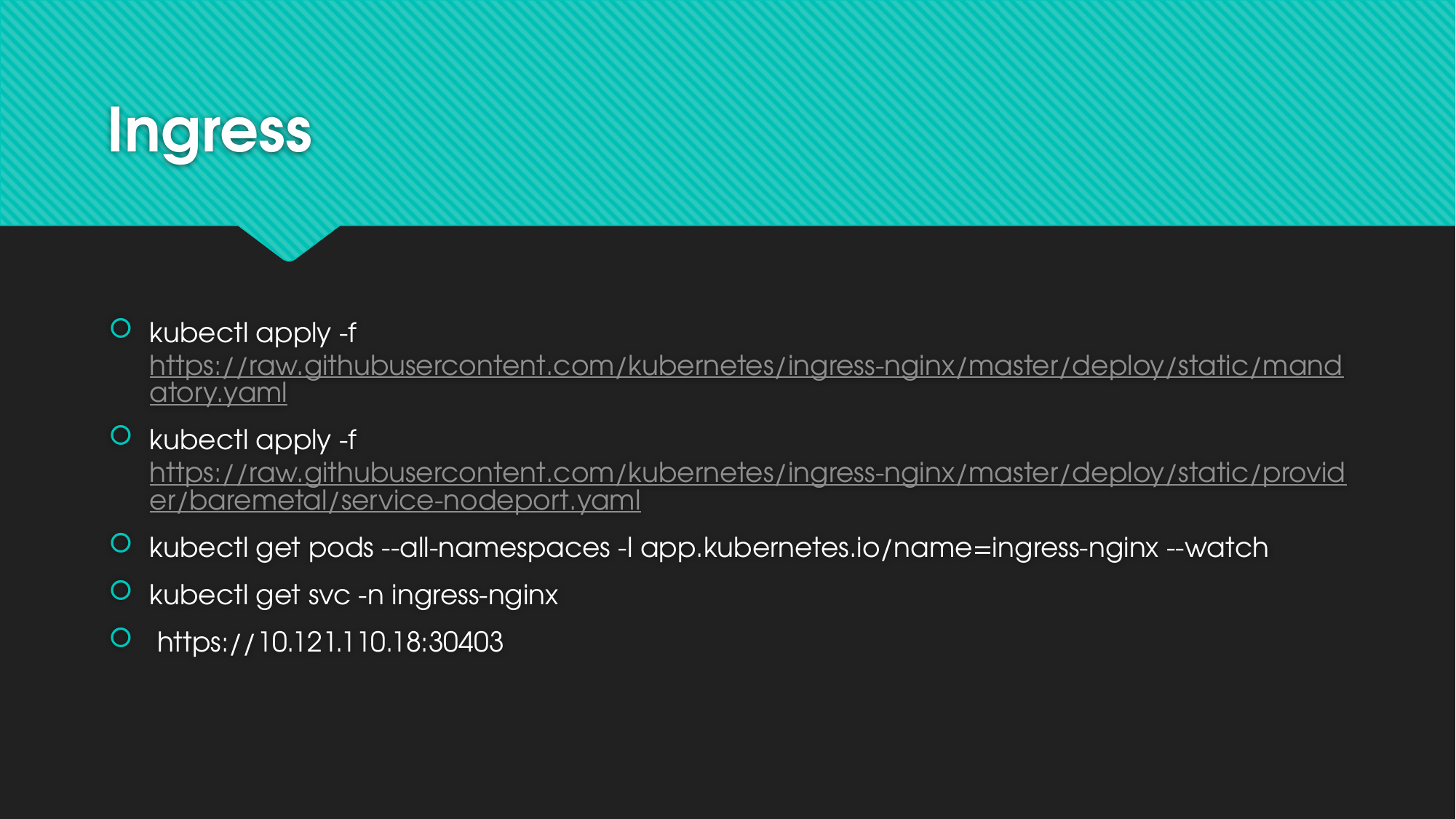

# Ingress
kubectl apply -f https://raw.githubusercontent.com/kubernetes/ingress-nginx/master/deploy/static/mandatory.yaml
kubectl apply -f https://raw.githubusercontent.com/kubernetes/ingress-nginx/master/deploy/static/provider/baremetal/service-nodeport.yaml
kubectl get pods --all-namespaces -l app.kubernetes.io/name=ingress-nginx --watch
kubectl get svc -n ingress-nginx
 https://10.121.110.18:30403